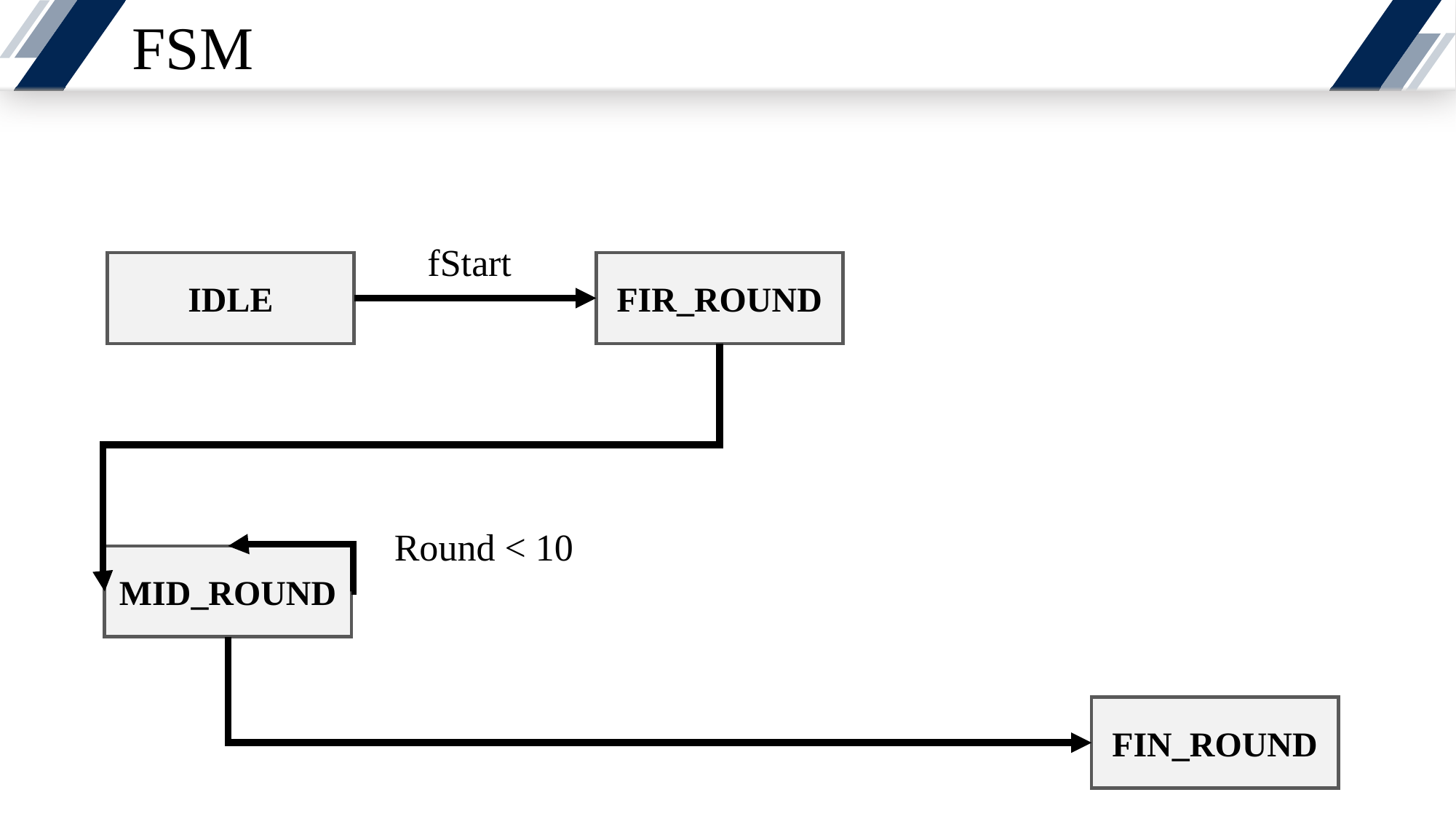

FSM
fStart
IDLE
FIR_ROUND
Round < 10
MID_ROUND
FIN_ROUND